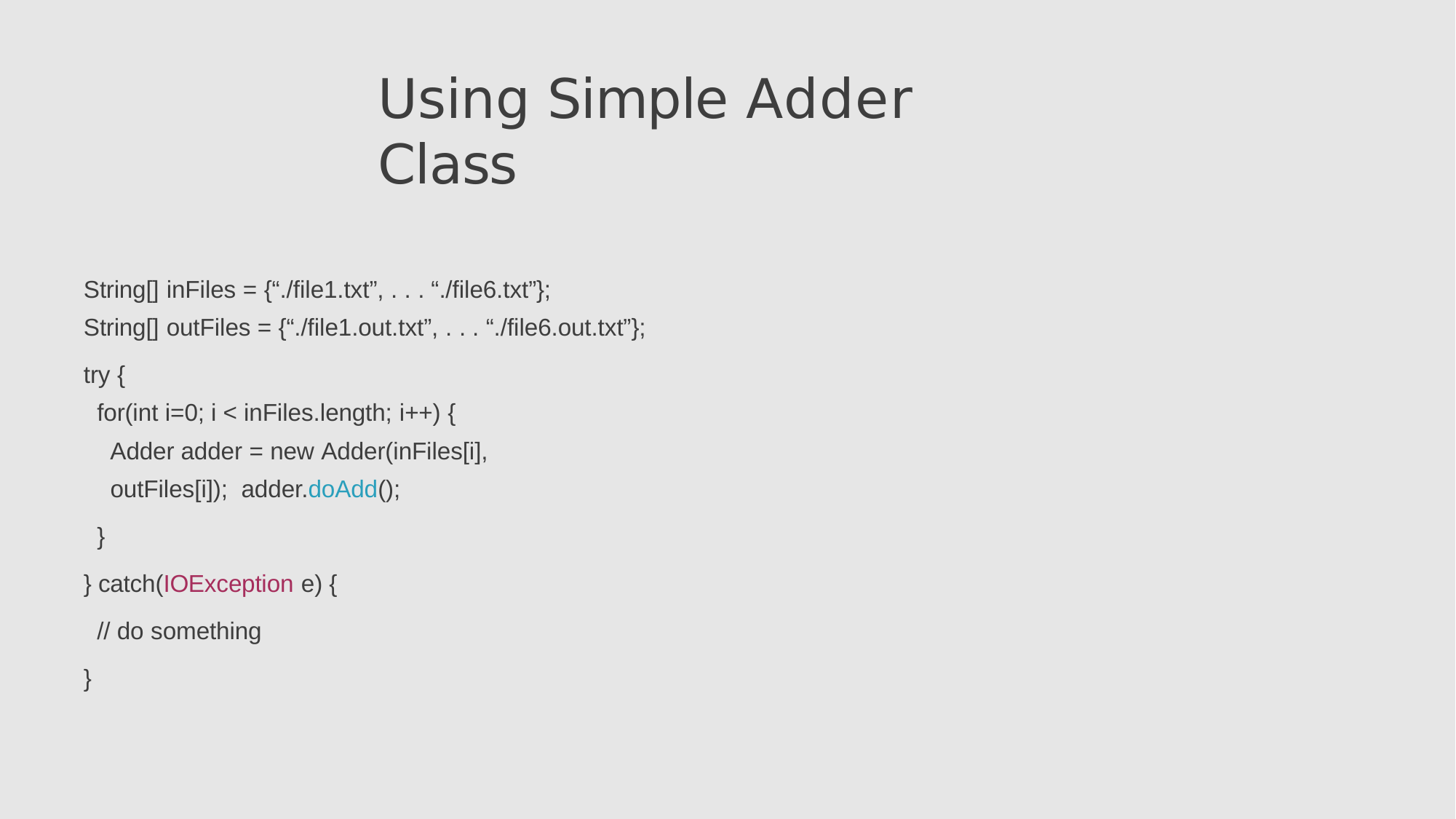

# Using Simple Adder Class
String[] inFiles = {“./file1.txt”, . . . “./file6.txt”};
String[] outFiles = {“./file1.out.txt”, . . . “./file6.out.txt”};
try {
for(int i=0; i < inFiles.length; i++) {
Adder adder = new Adder(inFiles[i], outFiles[i]);  adder.doAdd();
}
} catch(IOException e) {
// do something
}
10